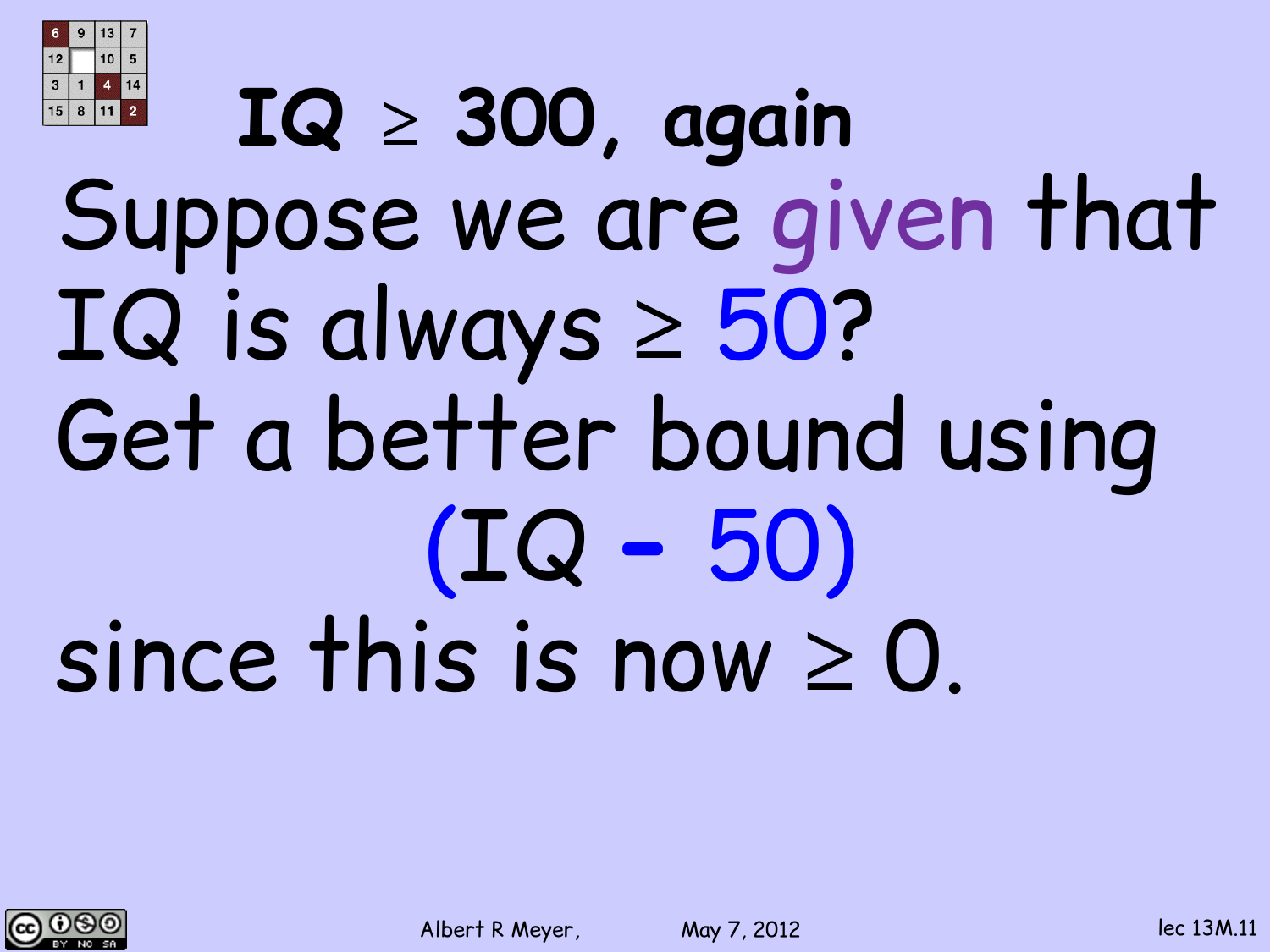

# IQ ≥ 300, again
Suppose we are given that
IQ is always ≥ 50?
Get a better bound using
(IQ – 50)
since this is now ≥ 0.